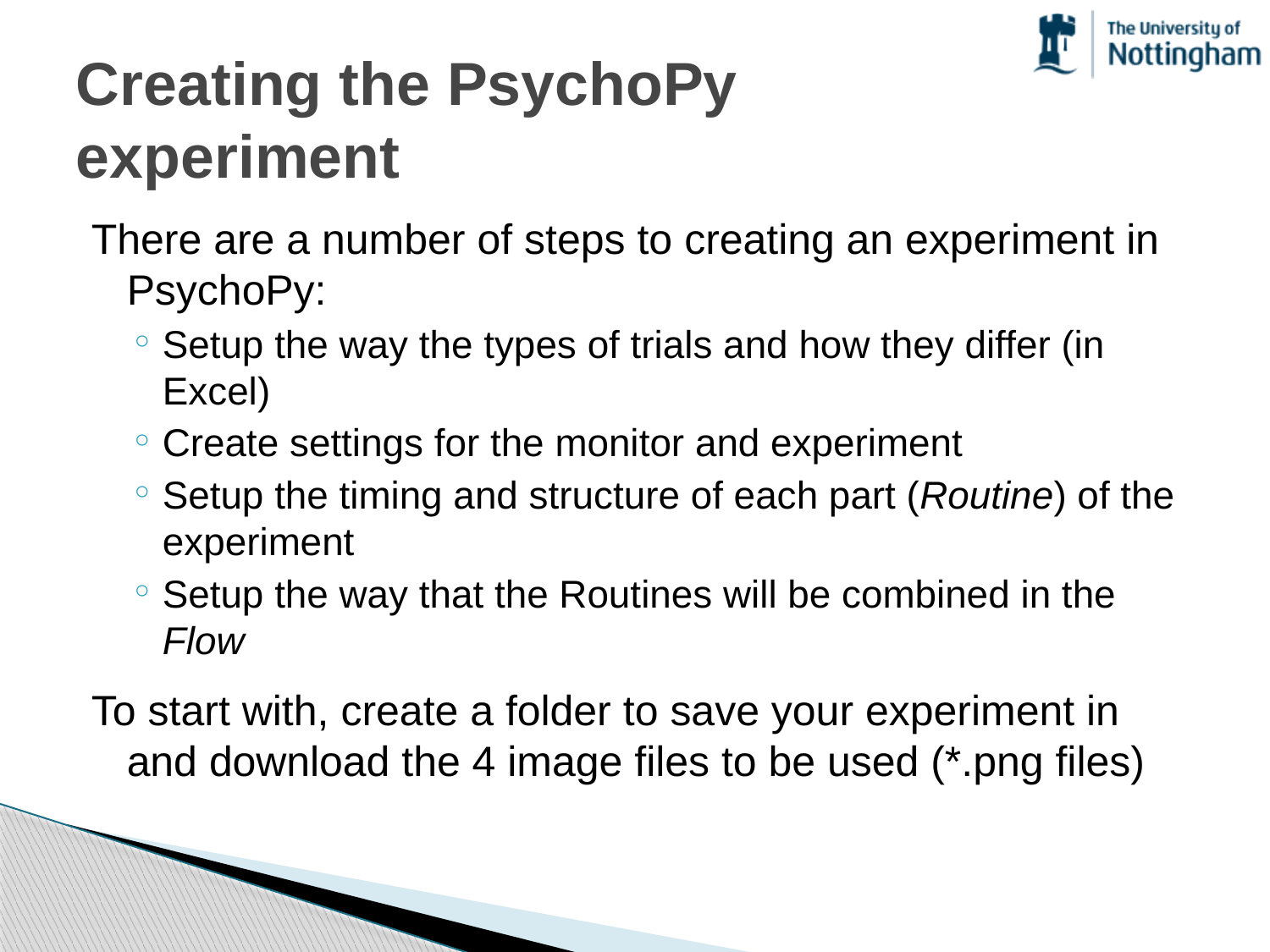

# Creating the PsychoPy experiment
There are a number of steps to creating an experiment in PsychoPy:
Setup the way the types of trials and how they differ (in Excel)
Create settings for the monitor and experiment
Setup the timing and structure of each part (Routine) of the experiment
Setup the way that the Routines will be combined in the Flow
To start with, create a folder to save your experiment in and download the 4 image files to be used (*.png files)